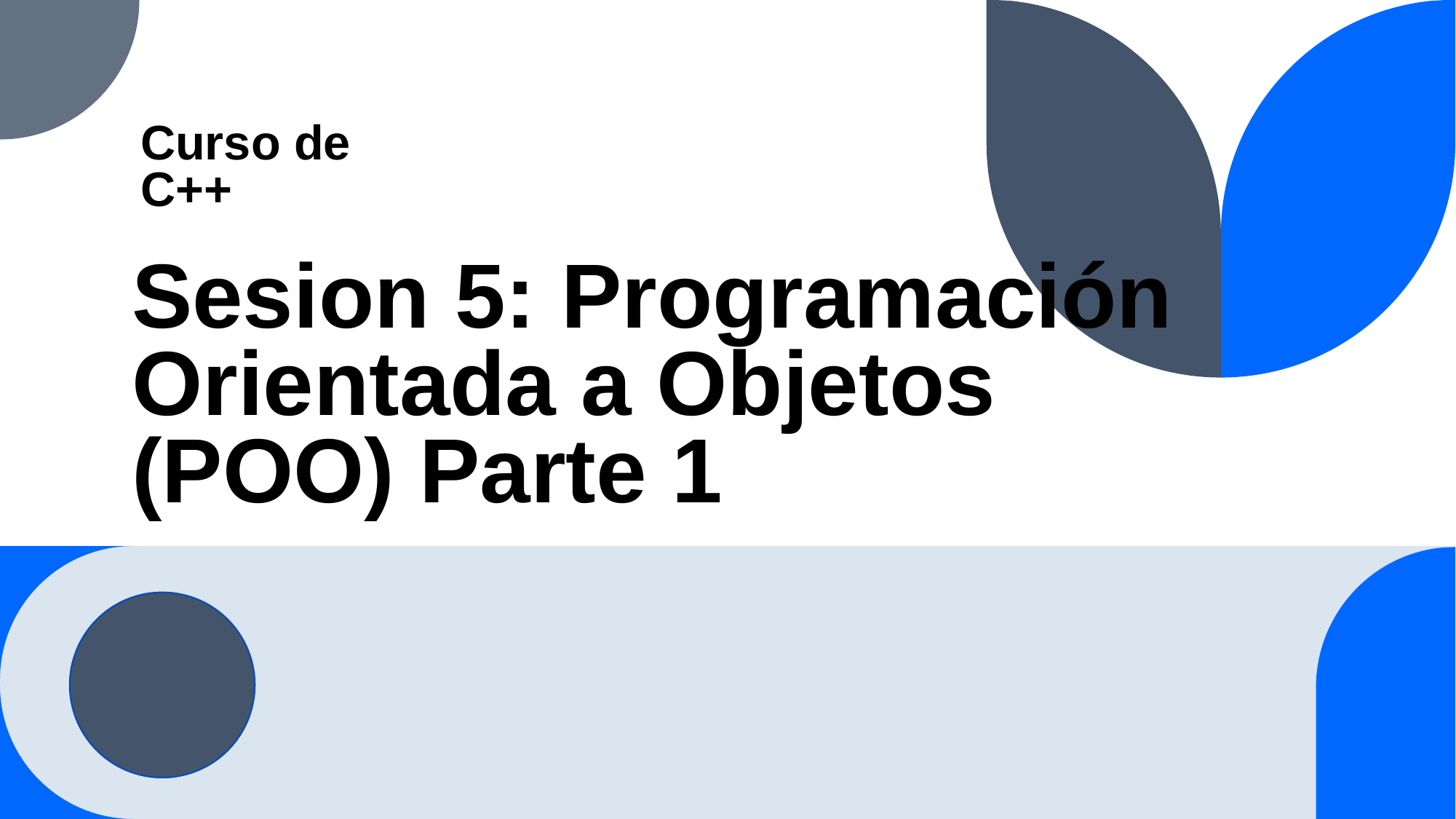

# Curso de C++
Sesion 5: Programación Orientada a Objetos (POO) Parte 1